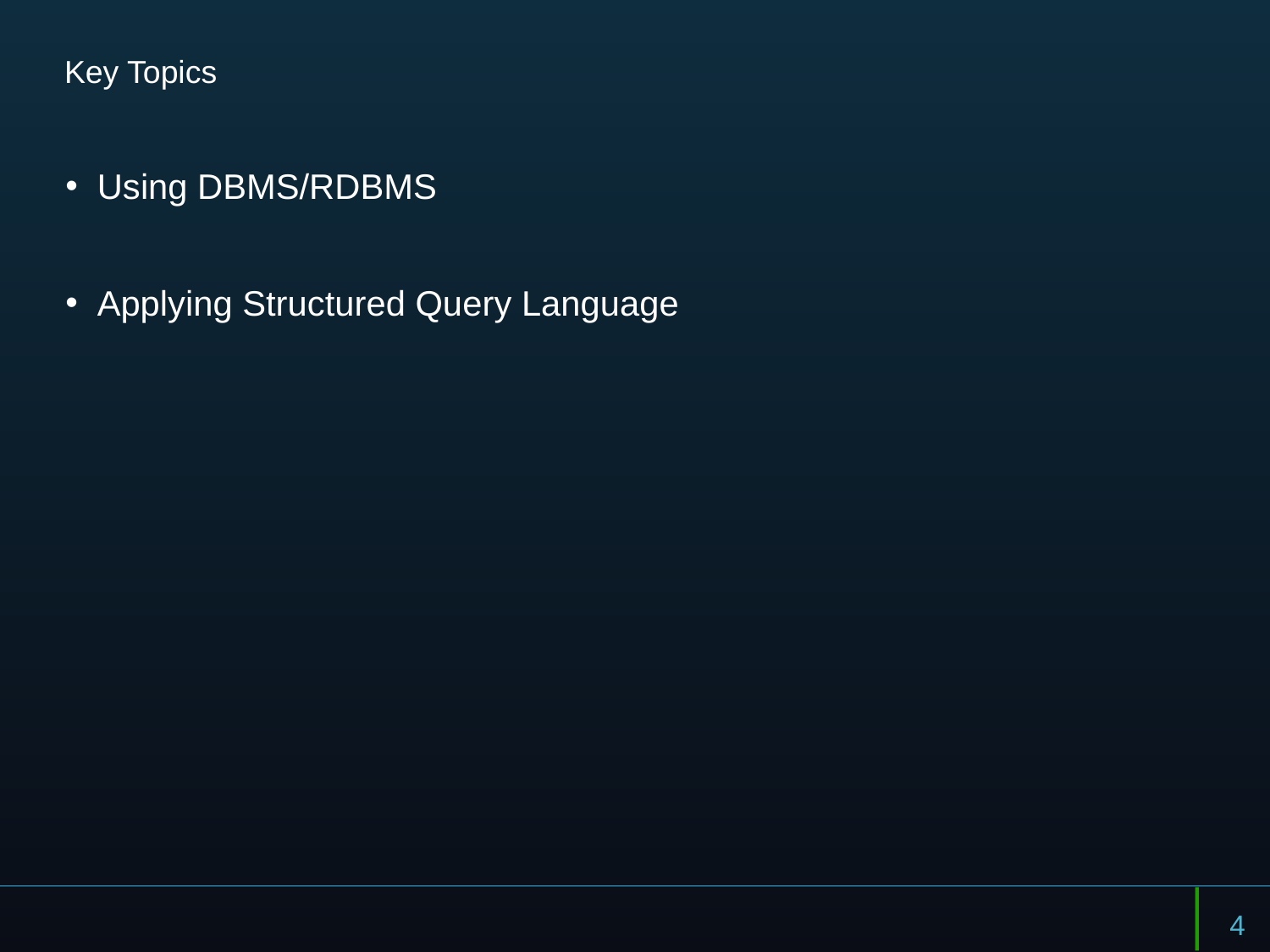

# Key Topics
Using DBMS/RDBMS

Applying Structured Query Language

4